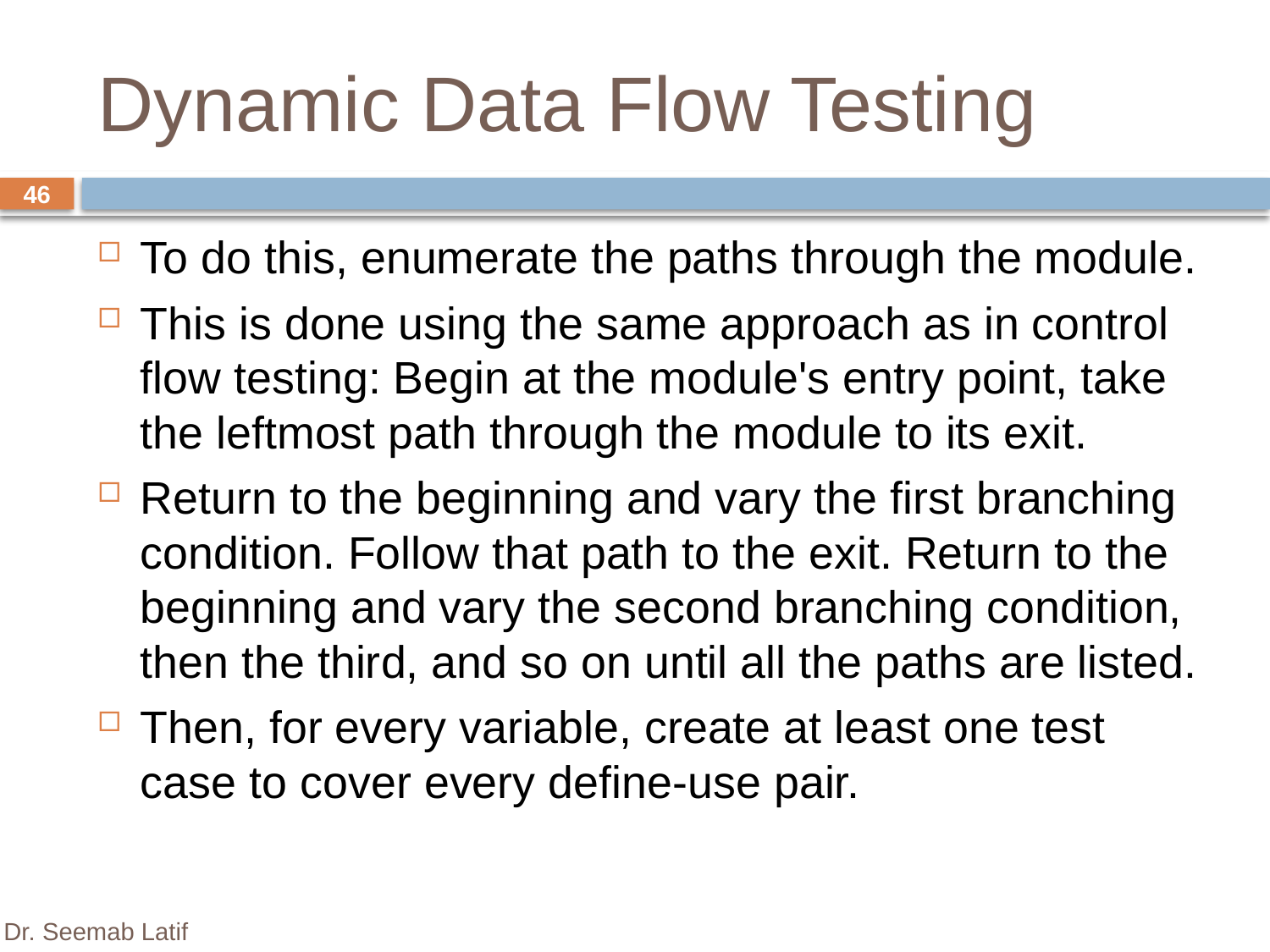

# Dynamic Data Flow Testing
46
To do this, enumerate the paths through the module.
This is done using the same approach as in control flow testing: Begin at the module's entry point, take the leftmost path through the module to its exit.
Return to the beginning and vary the first branching condition. Follow that path to the exit. Return to the beginning and vary the second branching condition, then the third, and so on until all the paths are listed.
Then, for every variable, create at least one test case to cover every define-use pair.